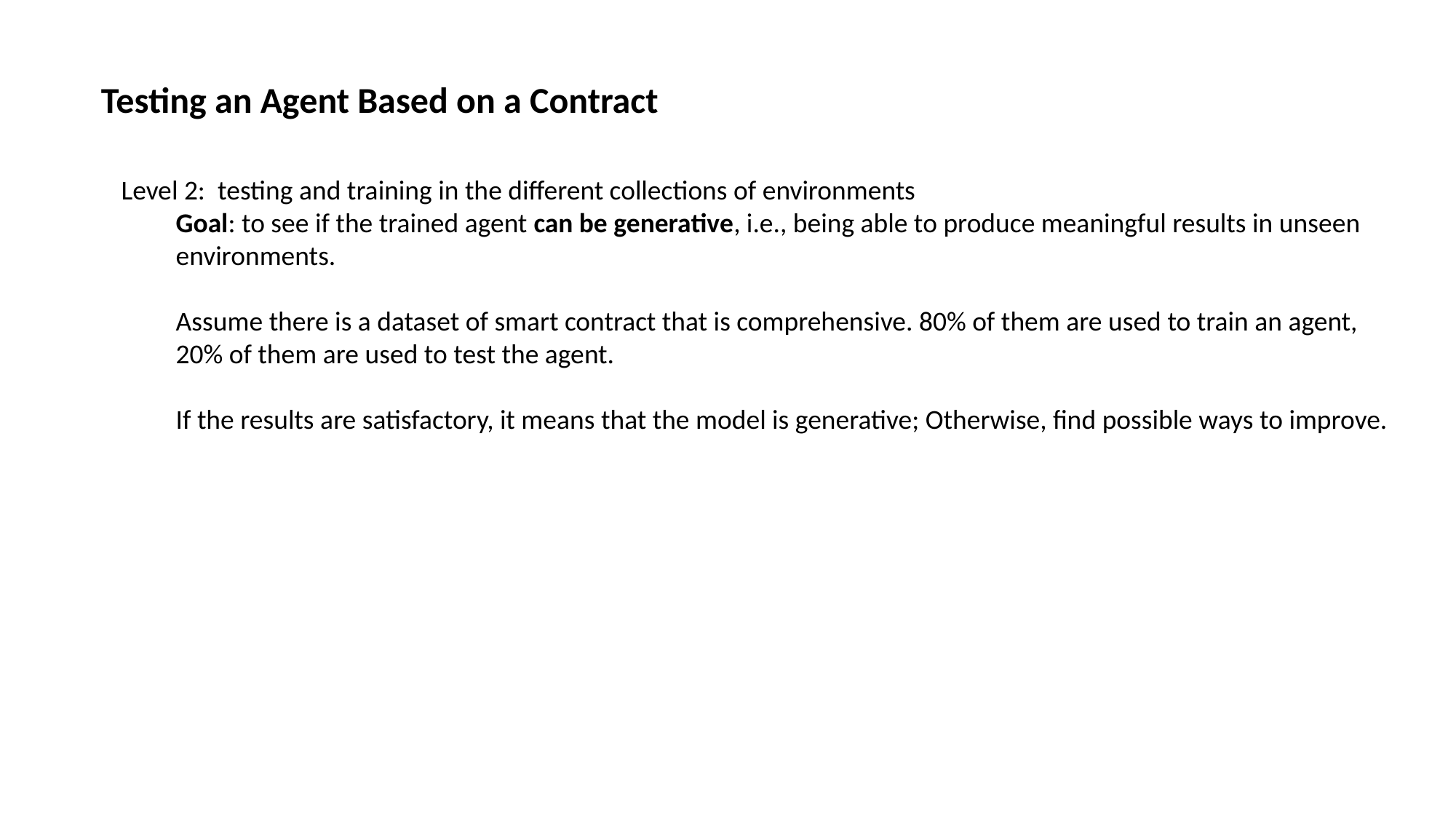

Testing an Agent Based on a Contract
Level 2:  testing and training in the different collections of environments
Goal: to see if the trained agent can be generative, i.e., being able to produce meaningful results in unseen environments.

Assume there is a dataset of smart contract that is comprehensive. 80% of them are used to train an agent, 20% of them are used to test the agent.

If the results are satisfactory, it means that the model is generative; Otherwise, find possible ways to improve.